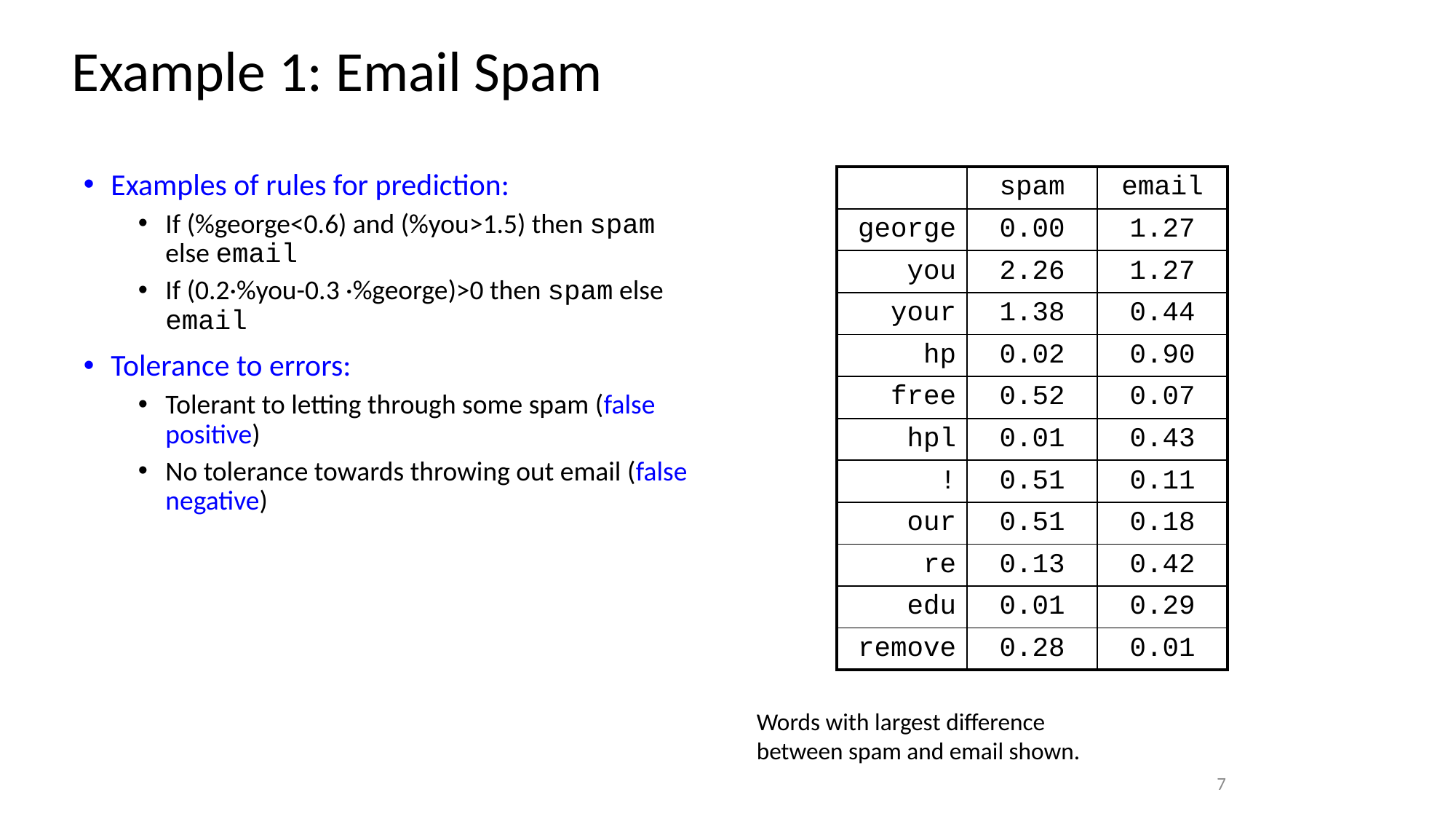

# Example 1: Email Spam
Examples of rules for prediction:
If (%george<0.6) and (%you>1.5) then spam else email
If (0.2·%you-0.3 ·%george)>0 then spam else email
Tolerance to errors:
Tolerant to letting through some spam (false positive)
No tolerance towards throwing out email (false negative)
|  | spam | email |
| --- | --- | --- |
| george | 0.00 | 1.27 |
| you | 2.26 | 1.27 |
| your | 1.38 | 0.44 |
| hp | 0.02 | 0.90 |
| free | 0.52 | 0.07 |
| hpl | 0.01 | 0.43 |
| ! | 0.51 | 0.11 |
| our | 0.51 | 0.18 |
| re | 0.13 | 0.42 |
| edu | 0.01 | 0.29 |
| remove | 0.28 | 0.01 |
Words with largest difference between spam and email shown.
7